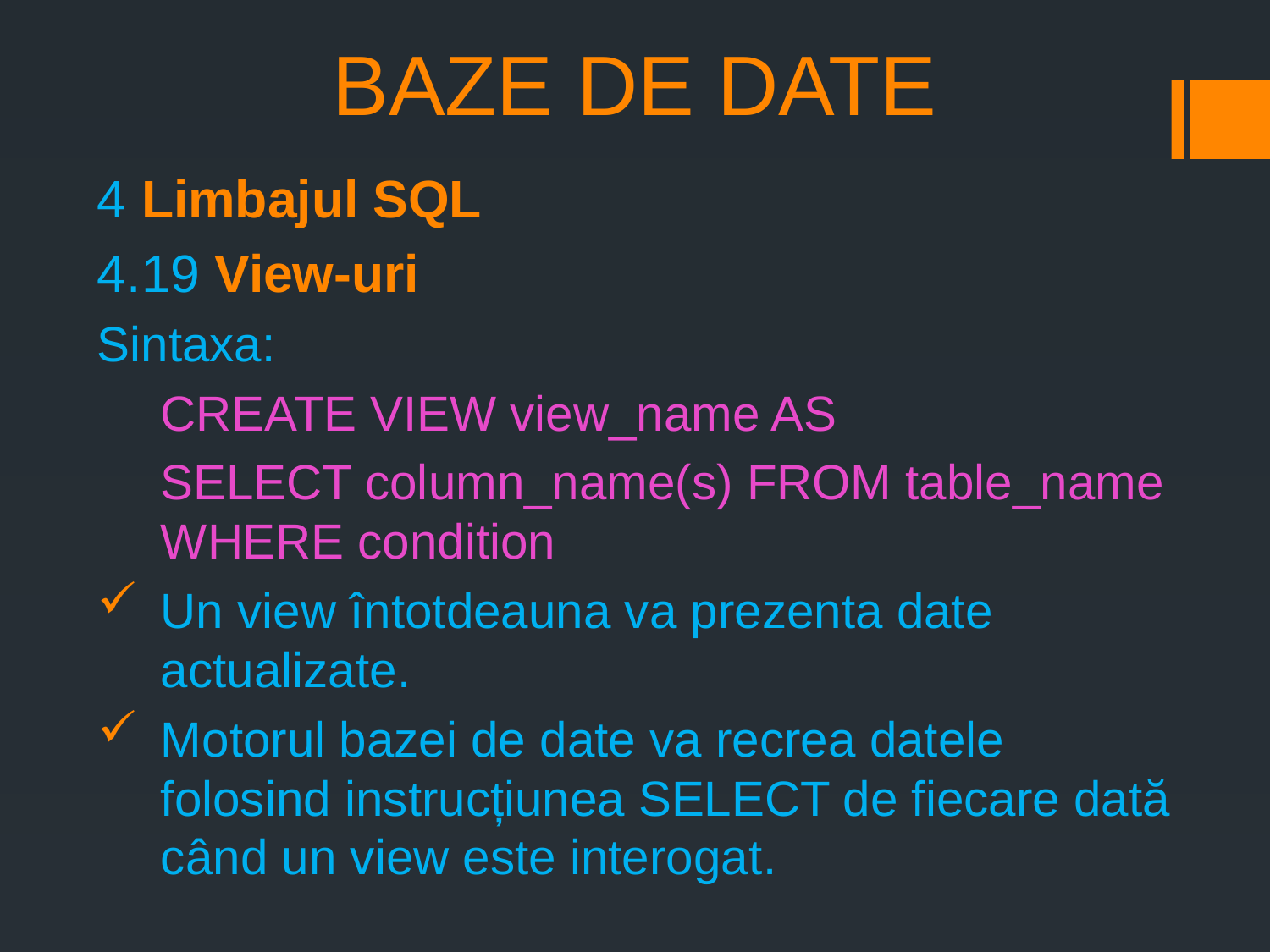

# BAZE DE DATE
4 Limbajul SQL
4.19 View-uri
Sintaxa:
CREATE VIEW view_name AS
SELECT column_name(s) FROM table_name WHERE condition
Un view întotdeauna va prezenta date actualizate.
Motorul bazei de date va recrea datele folosind instrucțiunea SELECT de fiecare dată când un view este interogat.